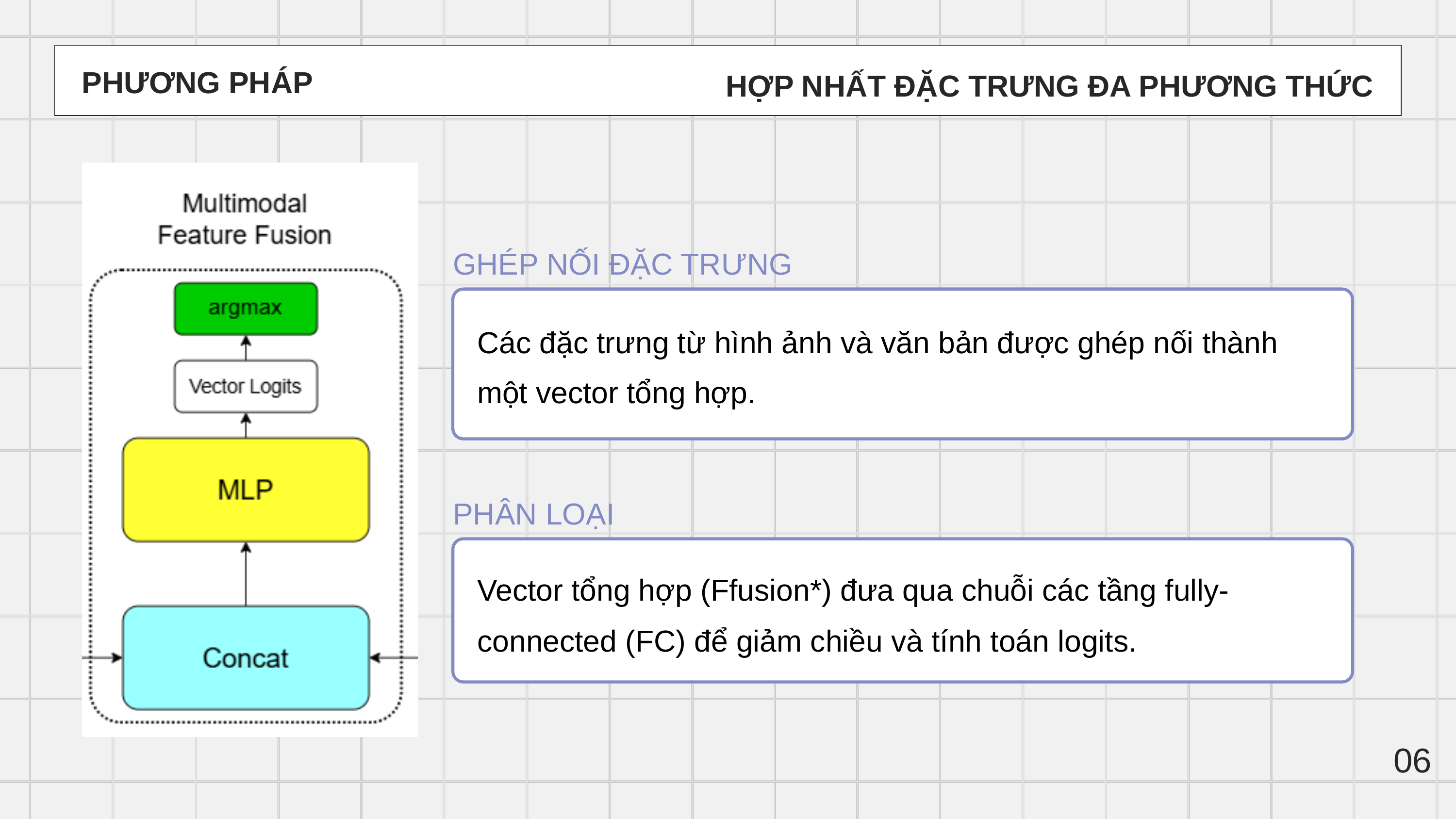

PHƯƠNG PHÁP
HỢP NHẤT ĐẶC TRƯNG ĐA PHƯƠNG THỨC

GHÉP NỐI ĐẶC TRƯNG

Các đặc trưng từ hình ảnh và văn bản được ghép nối thành một vector tổng hợp.
PHÂN LOẠI

Vector tổng hợp (Ffusion*) đưa qua chuỗi các tầng fully-connected (FC) để giảm chiều và tính toán logits.
06